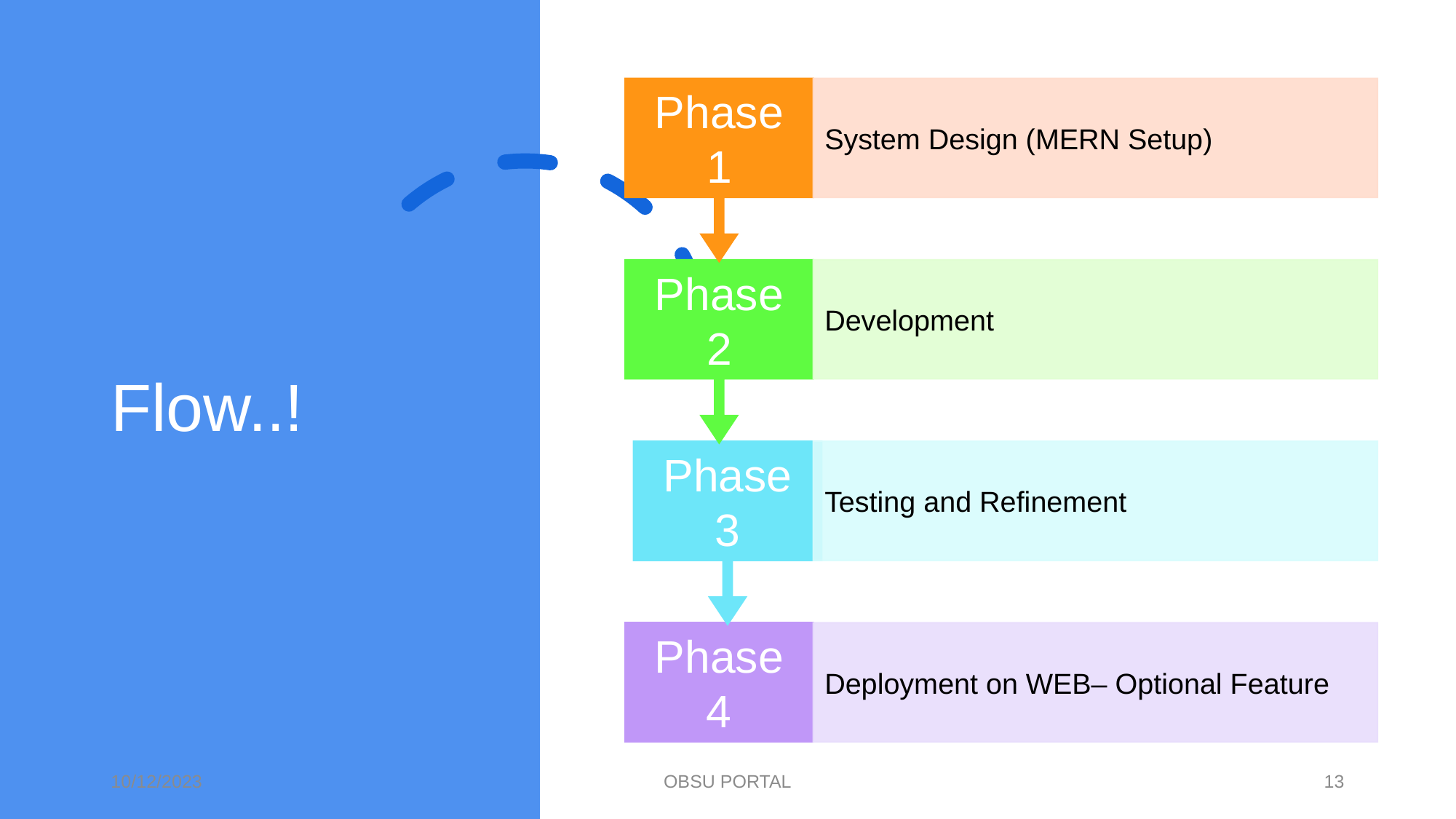

# Flow..!
Phase 4
Deployment on WEB– Optional Feature
Phase 3
Testing and Refinement
Phase 2
Development
Phase 1
System Design (MERN Setup)

10/12/2023
OBSU PORTAL
13